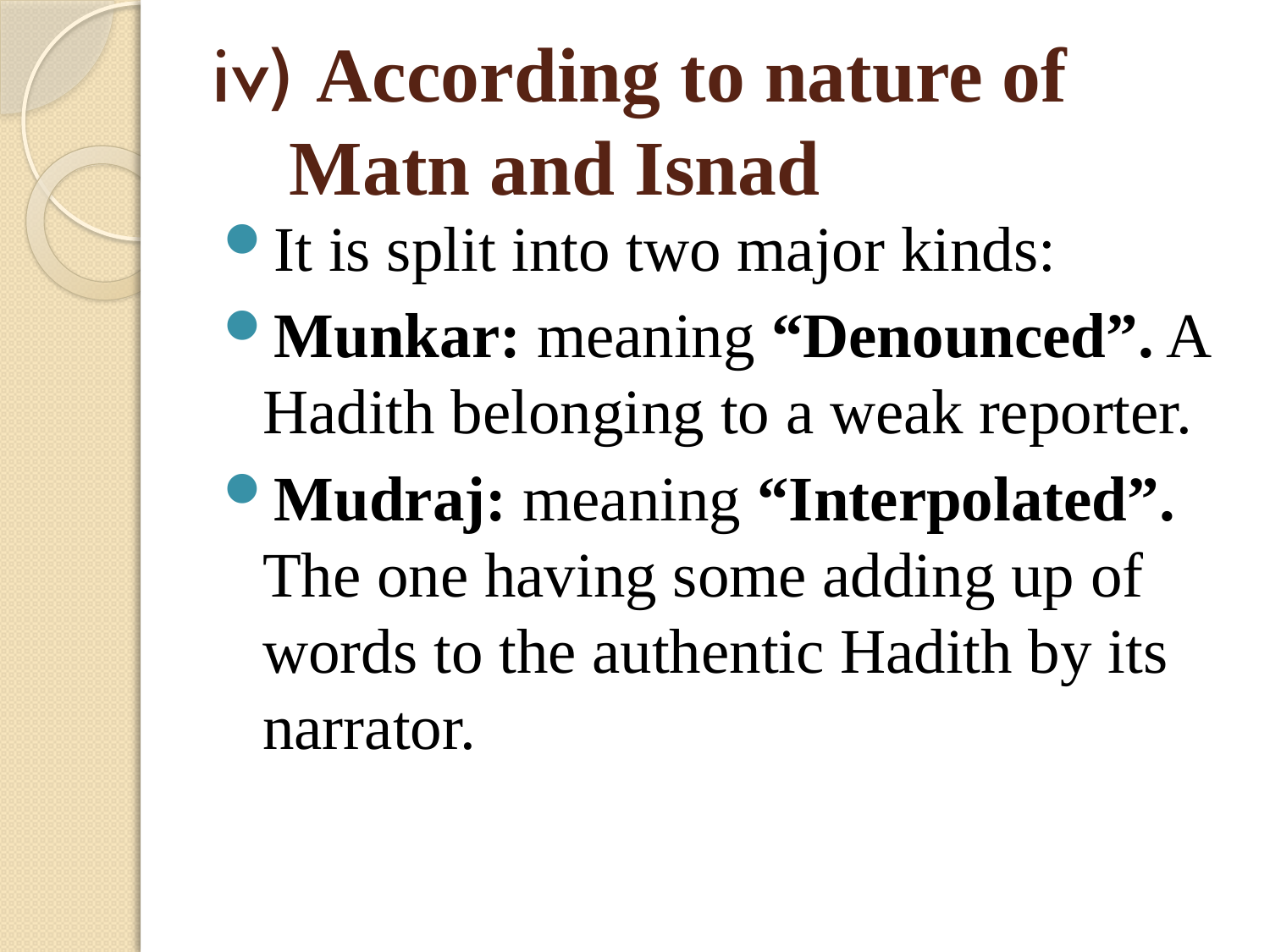

# iv) According to nature of             Matn and Isnad
It is split into two major kinds:
Munkar: meaning “Denounced”. A Hadith belonging to a weak reporter.
Mudraj: meaning “Interpolated”. The one having some adding up of words to the authentic Hadith by its narrator.